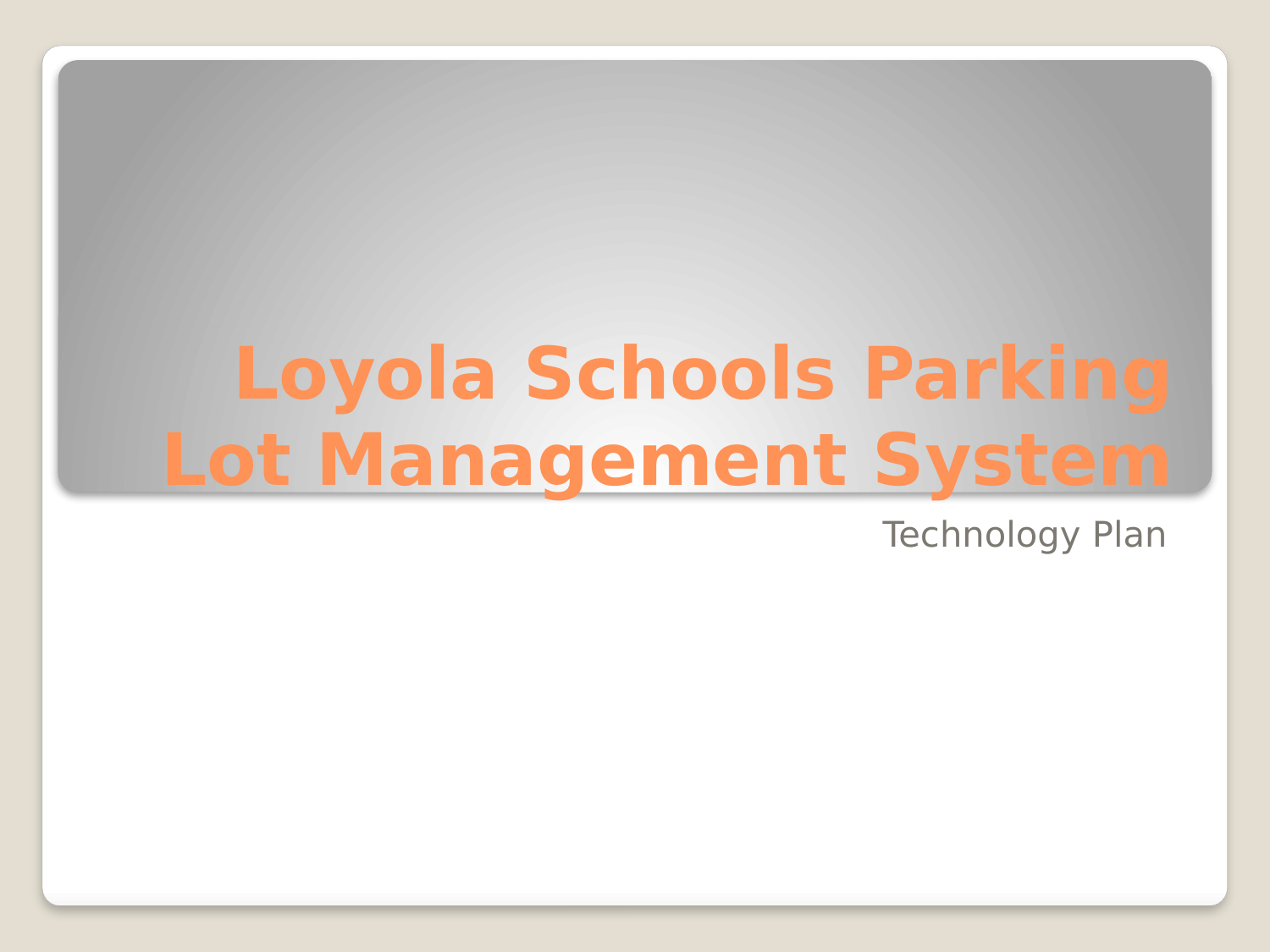

# Loyola Schools Parking Lot Management System
Technology Plan